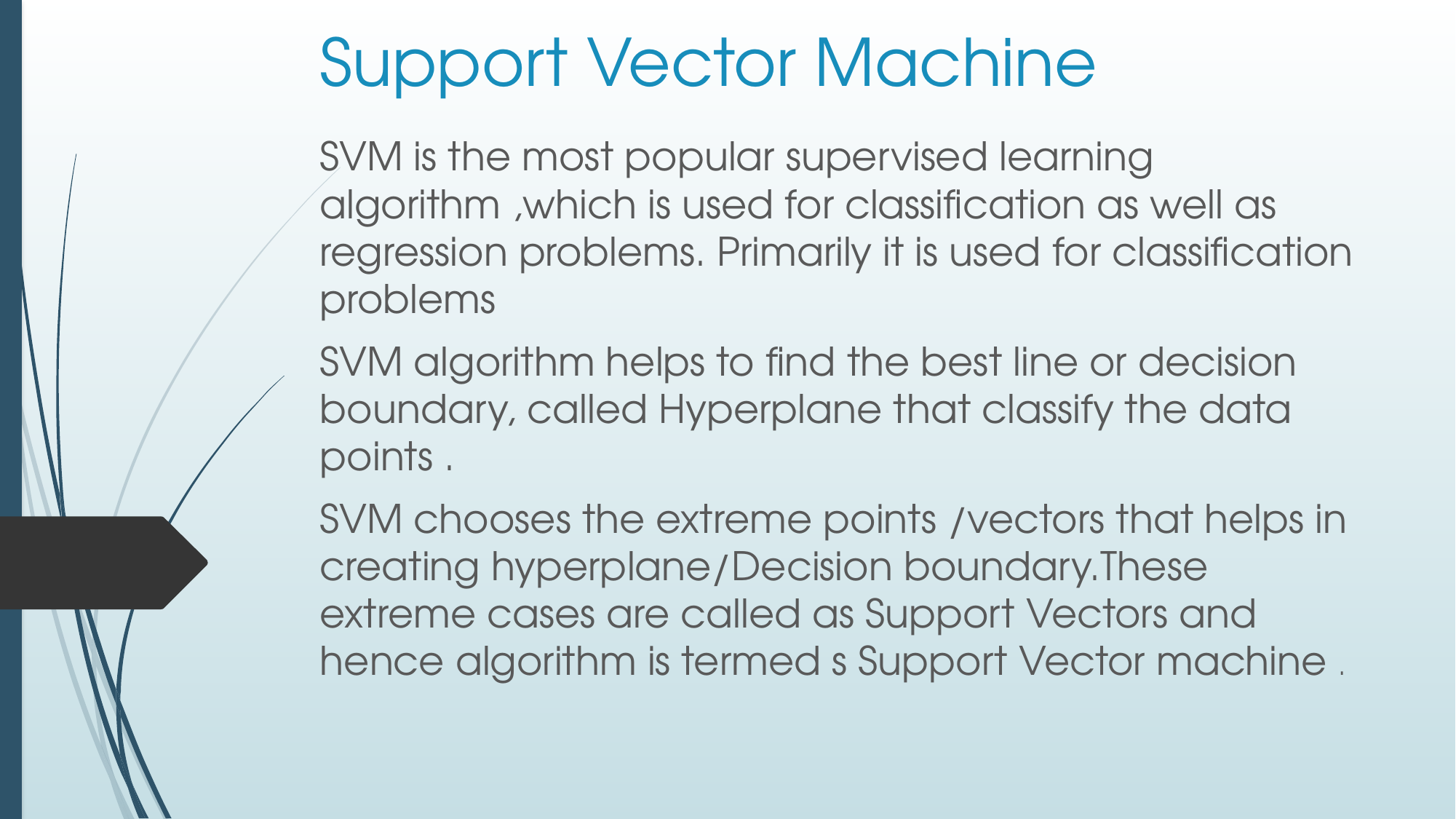

# Support Vector Machine
SVM is the most popular supervised learning algorithm ,which is used for classification as well as regression problems. Primarily it is used for classification problems
SVM algorithm helps to find the best line or decision boundary, called Hyperplane that classify the data points .
SVM chooses the extreme points /vectors that helps in creating hyperplane/Decision boundary.These extreme cases are called as Support Vectors and hence algorithm is termed s Support Vector machine .